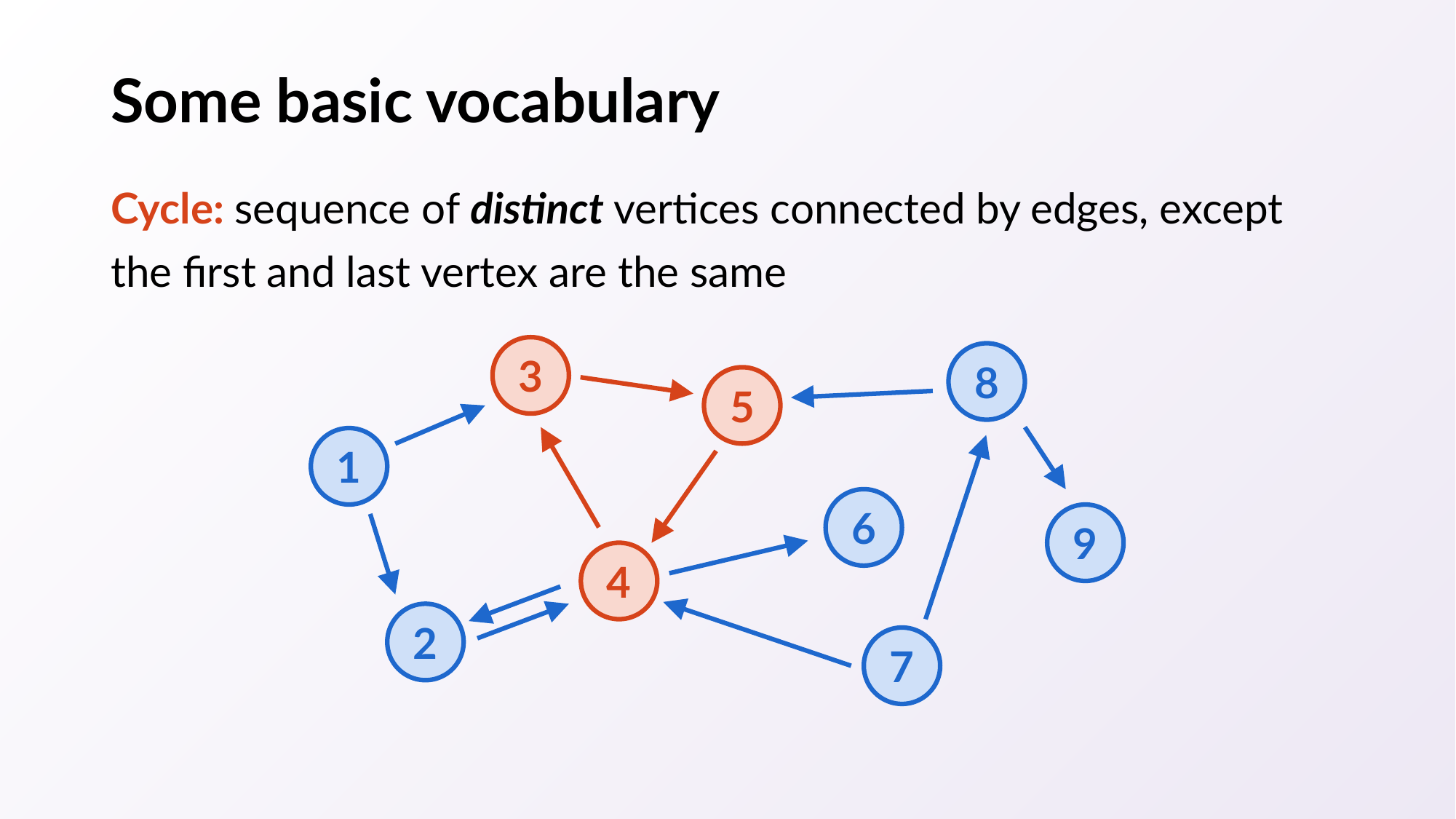

# Some basic vocabulary
Cycle: sequence of distinct vertices connected by edges, except the first and last vertex are the same
3
8
5
1
6
9
4
2
7